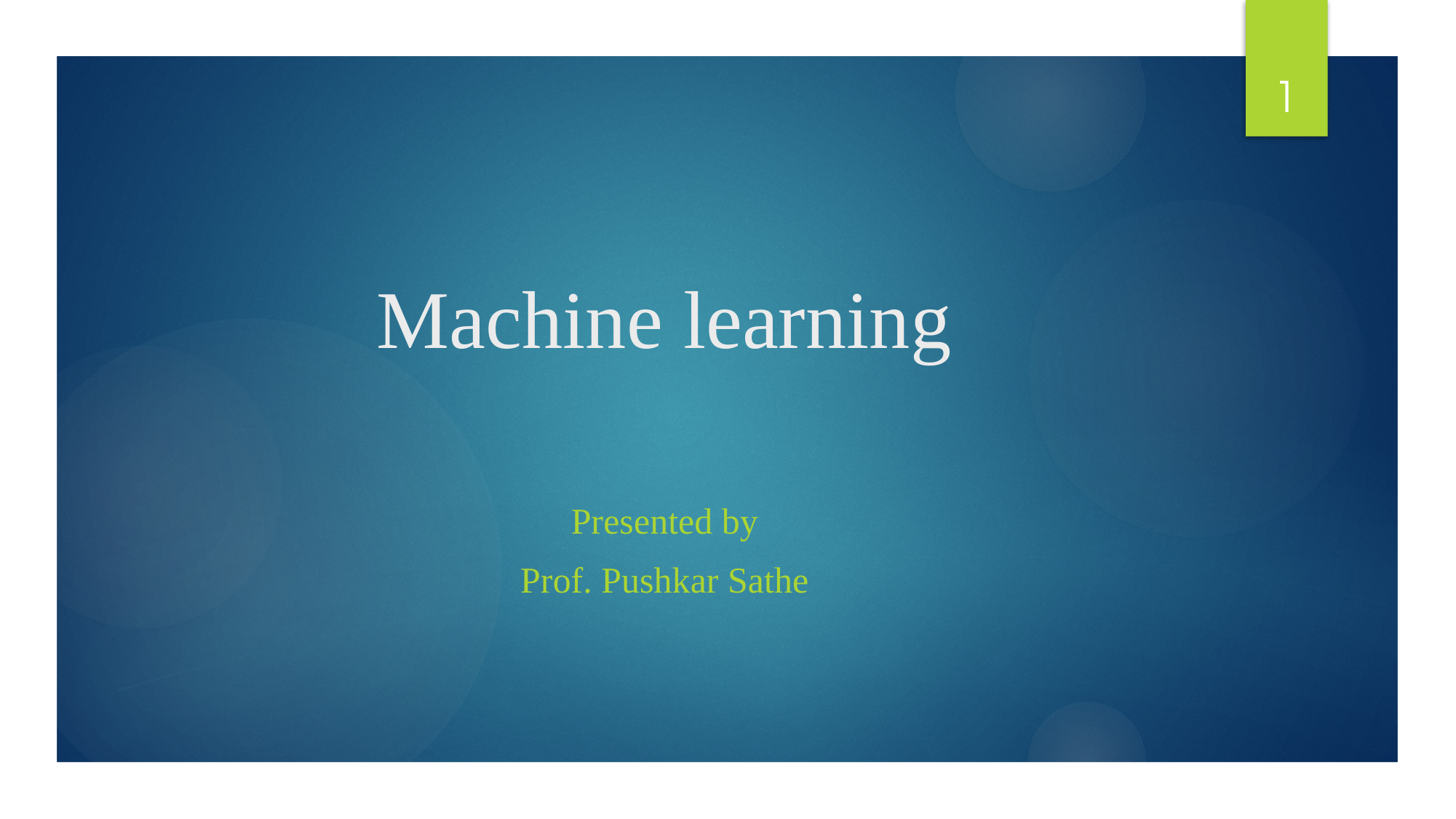

1
# Machine learning
Presented by
Prof. Pushkar Sathe